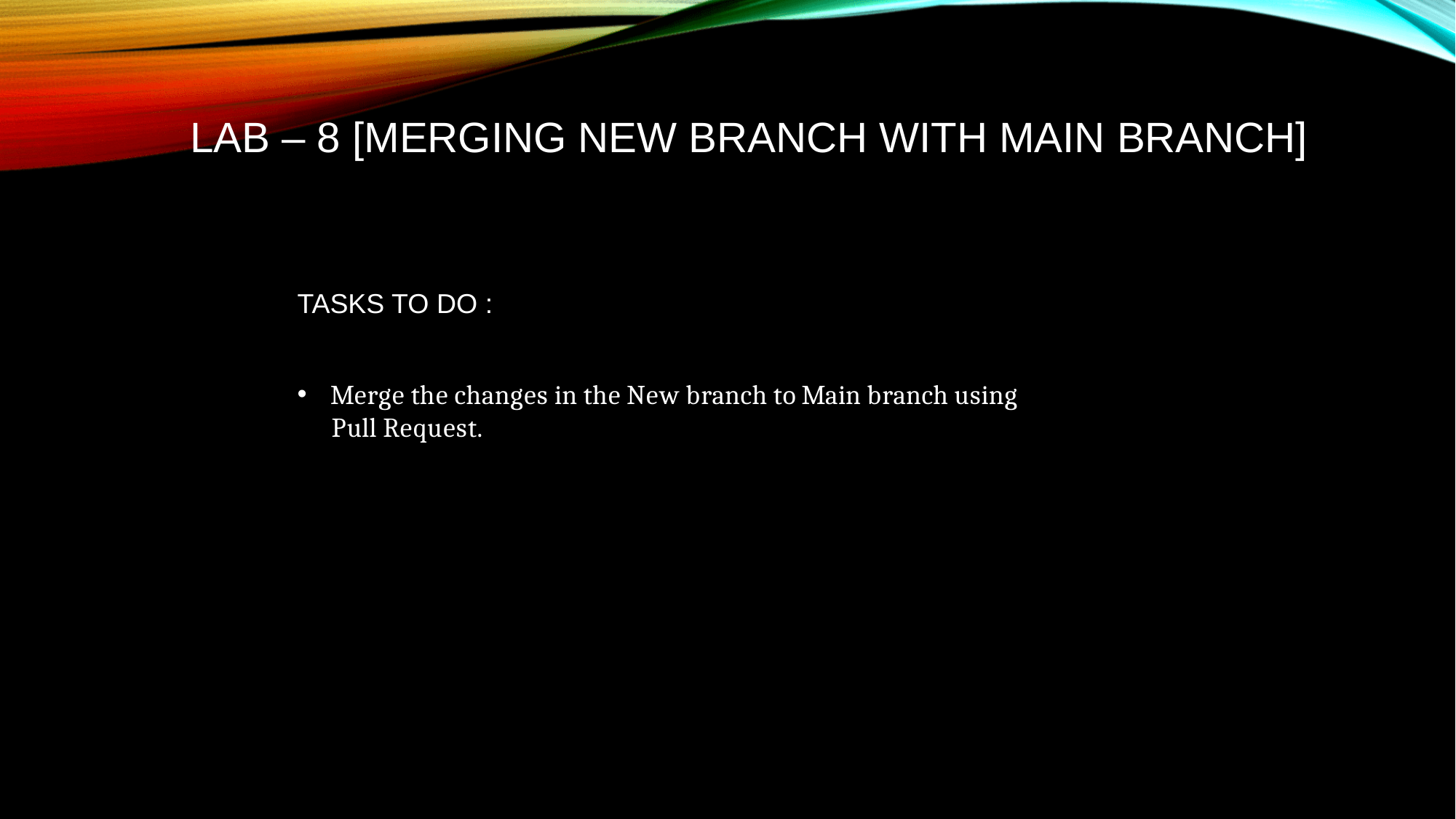

# LAB – 8 [MERGING NEW BRANCH WITH MAIN BRANCH]
TASKS TO DO :

Merge the changes in the New branch to Main branch using Pull Request.